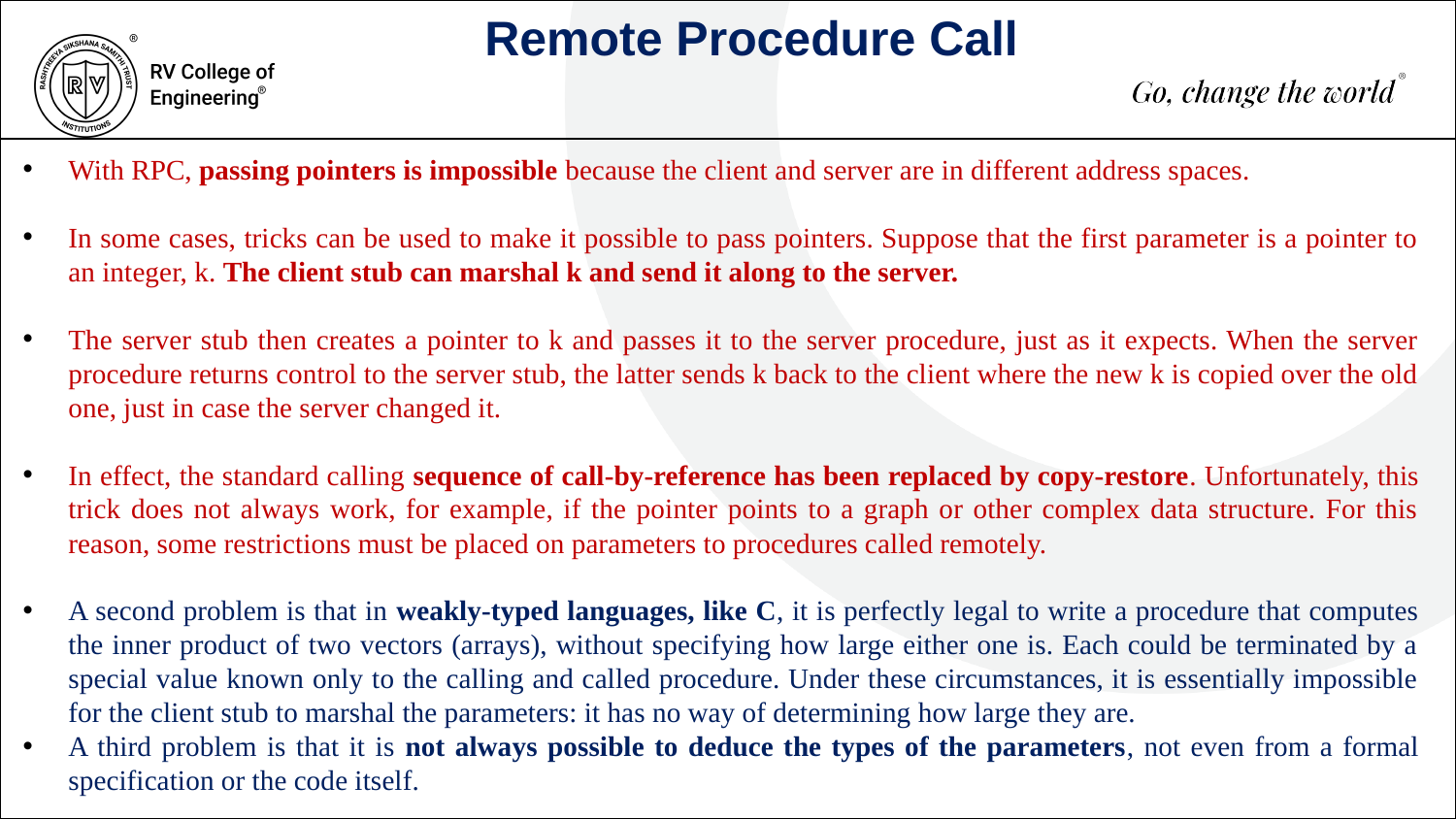

Remote Procedure Call

With RPC, passing pointers is impossible because the client and server are in different address spaces.

In some cases, tricks can be used to make it possible to pass pointers. Suppose that the first parameter is a pointer to an integer, k. The client stub can marshal k and send it along to the server.

The server stub then creates a pointer to k and passes it to the server procedure, just as it expects. When the server procedure returns control to the server stub, the latter sends k back to the client where the new k is copied over the old one, just in case the server changed it.

In effect, the standard calling sequence of call-by-reference has been replaced by copy-restore. Unfortunately, this trick does not always work, for example, if the pointer points to a graph or other complex data structure. For this reason, some restrictions must be placed on parameters to procedures called remotely.

A second problem is that in weakly-typed languages, like C, it is perfectly legal to write a procedure that computes the inner product of two vectors (arrays), without specifying how large either one is. Each could be terminated by a special value known only to the calling and called procedure. Under these circumstances, it is essentially impossible for the client stub to marshal the parameters: it has no way of determining how large they are.
A third problem is that it is not always possible to deduce the types of the parameters, not even from a formal specification or the code itself.